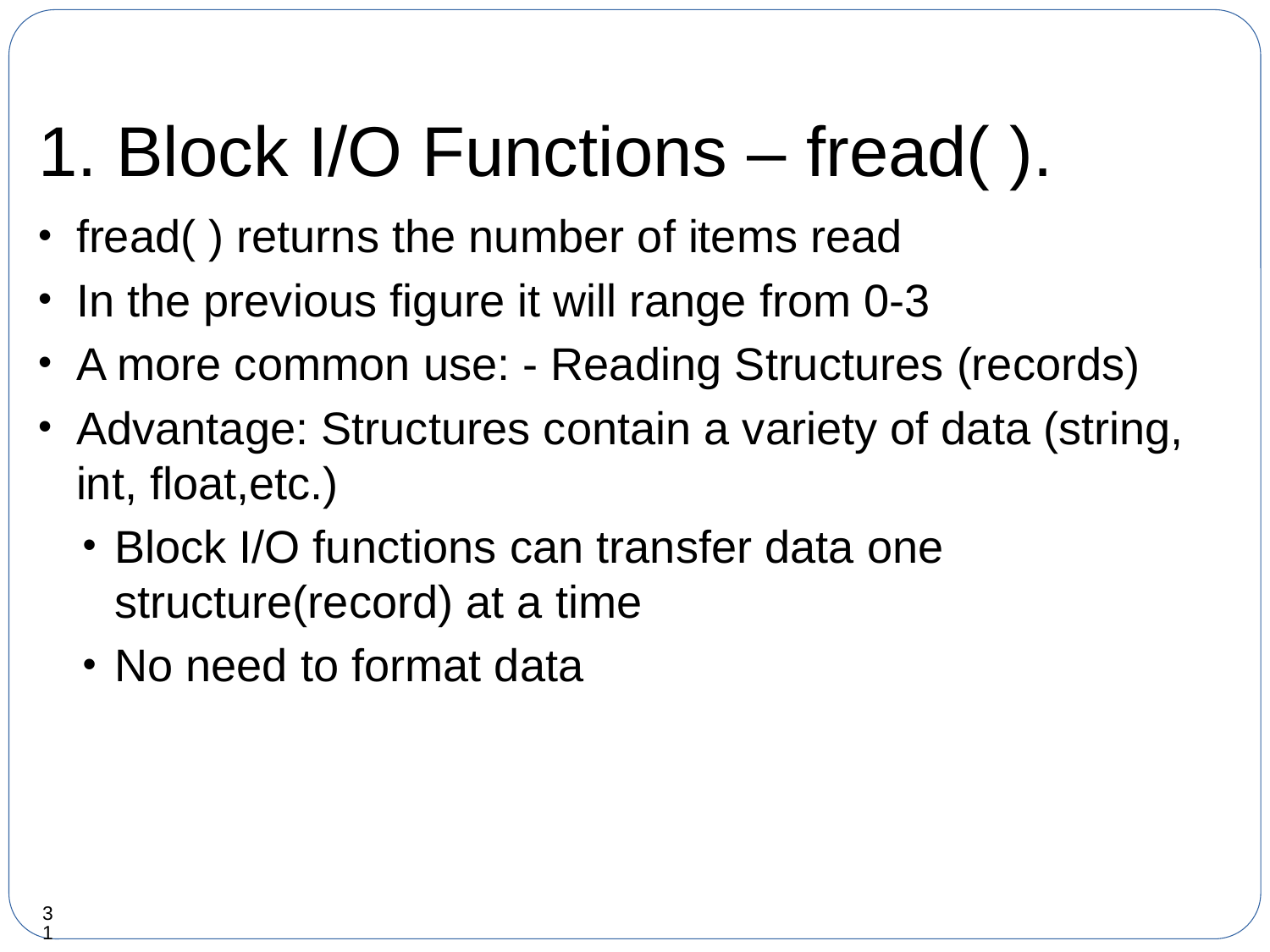

# 1. Block I/O Functions – fread( ).
fread( ) returns the number of items read
In the previous figure it will range from 0-3
A more common use: - Reading Structures (records)
Advantage: Structures contain a variety of data (string, int, float,etc.)
Block I/O functions can transfer data one structure(record) at a time
No need to format data

31